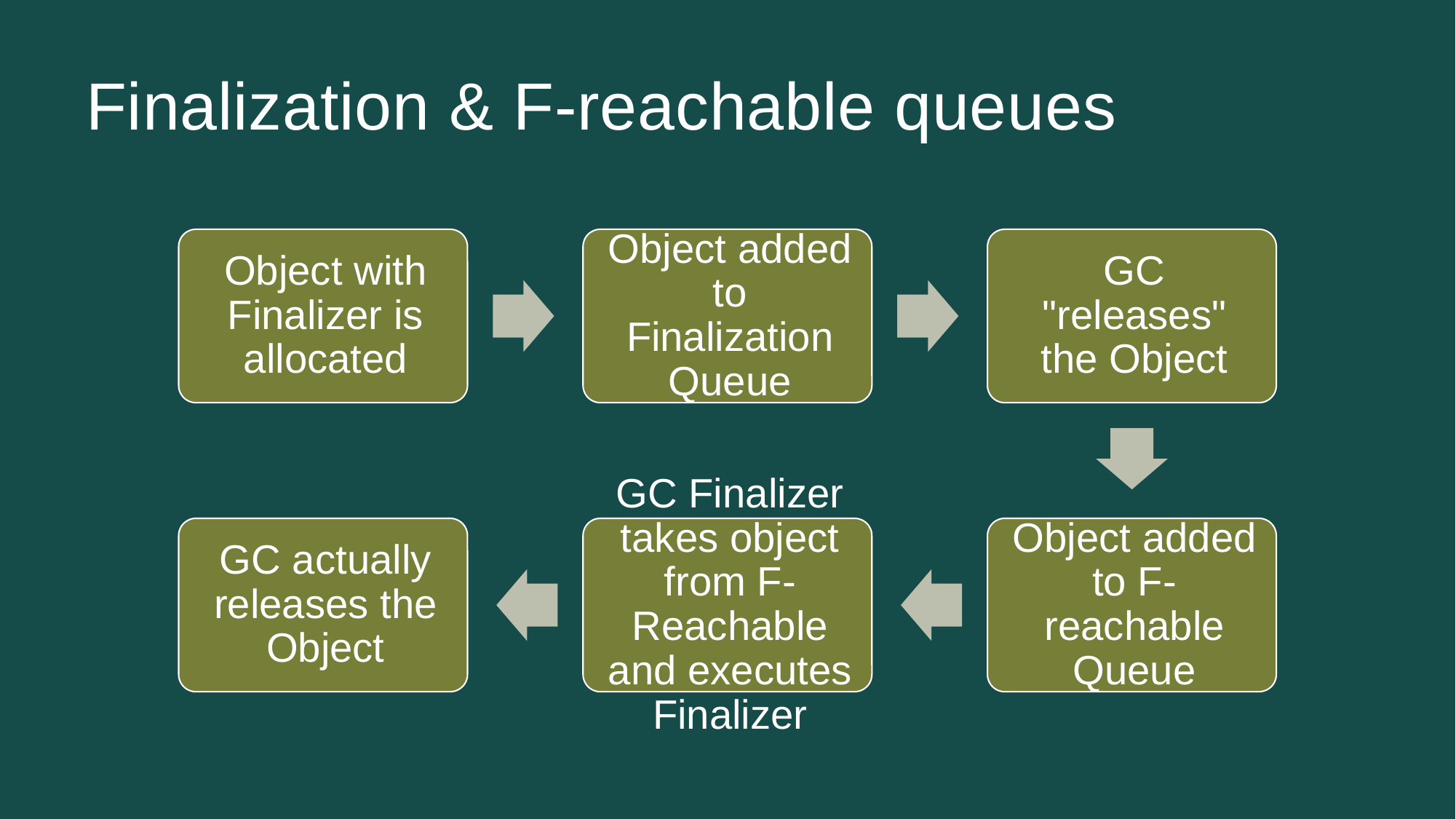

# Finalization & F-reachable queues
Object with Finalizer is allocated

Object added to Finalization Queue

GC "releases" the Object

Object added to F-reachable Queue

GC Finalizer takes object from F-Reachable and executes Finalizer

GC actually releases the Object